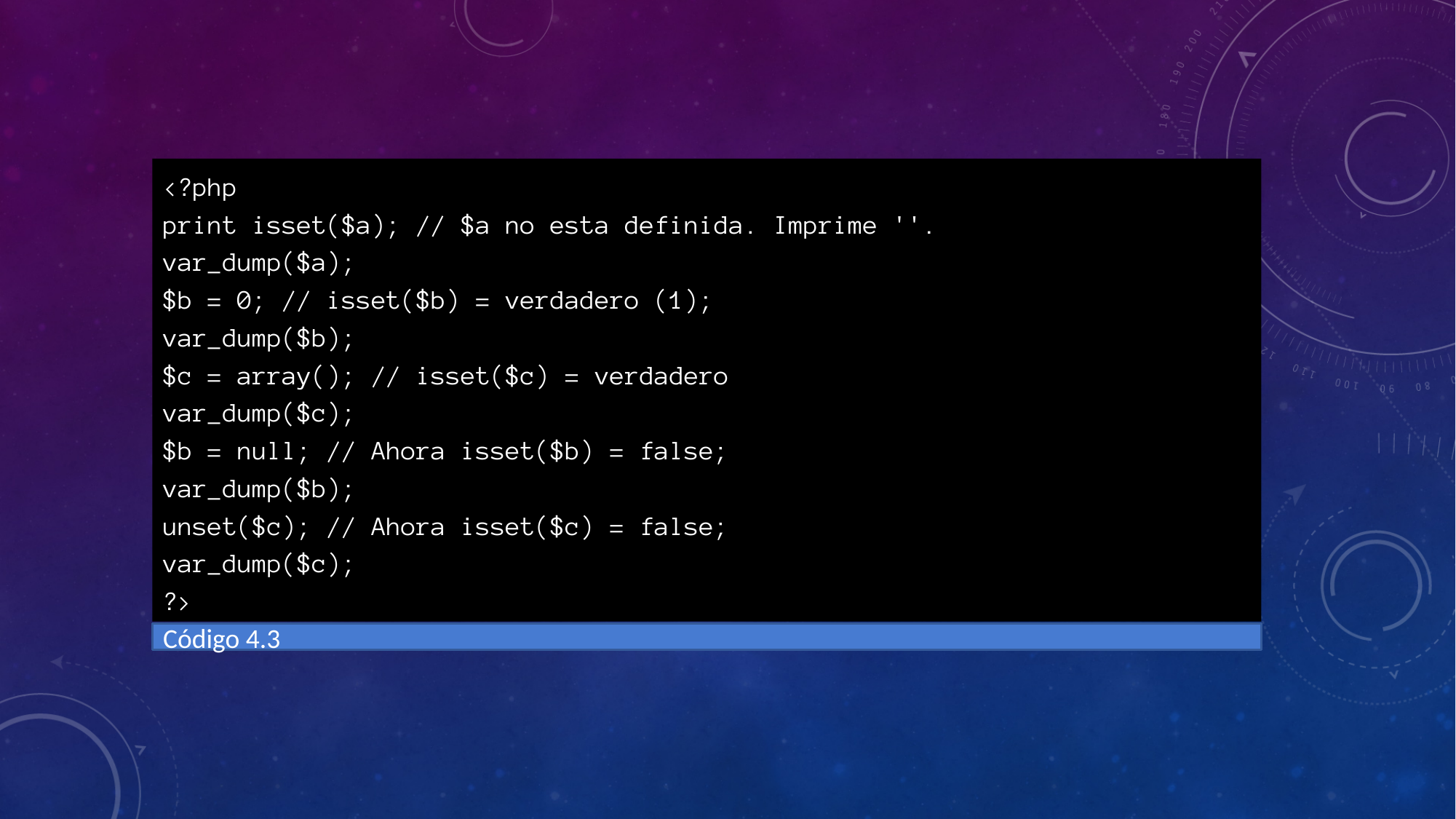

<?php
print isset($a); // $a no esta definida. Imprime ''.
var_dump($a);
$b = 0; // isset($b) = verdadero (1);
var_dump($b);
$c = array(); // isset($c) = verdadero
var_dump($c);
$b = null; // Ahora isset($b) = false;
var_dump($b);
unset($c); // Ahora isset($c) = false;
var_dump($c);
?>
Código 4.3